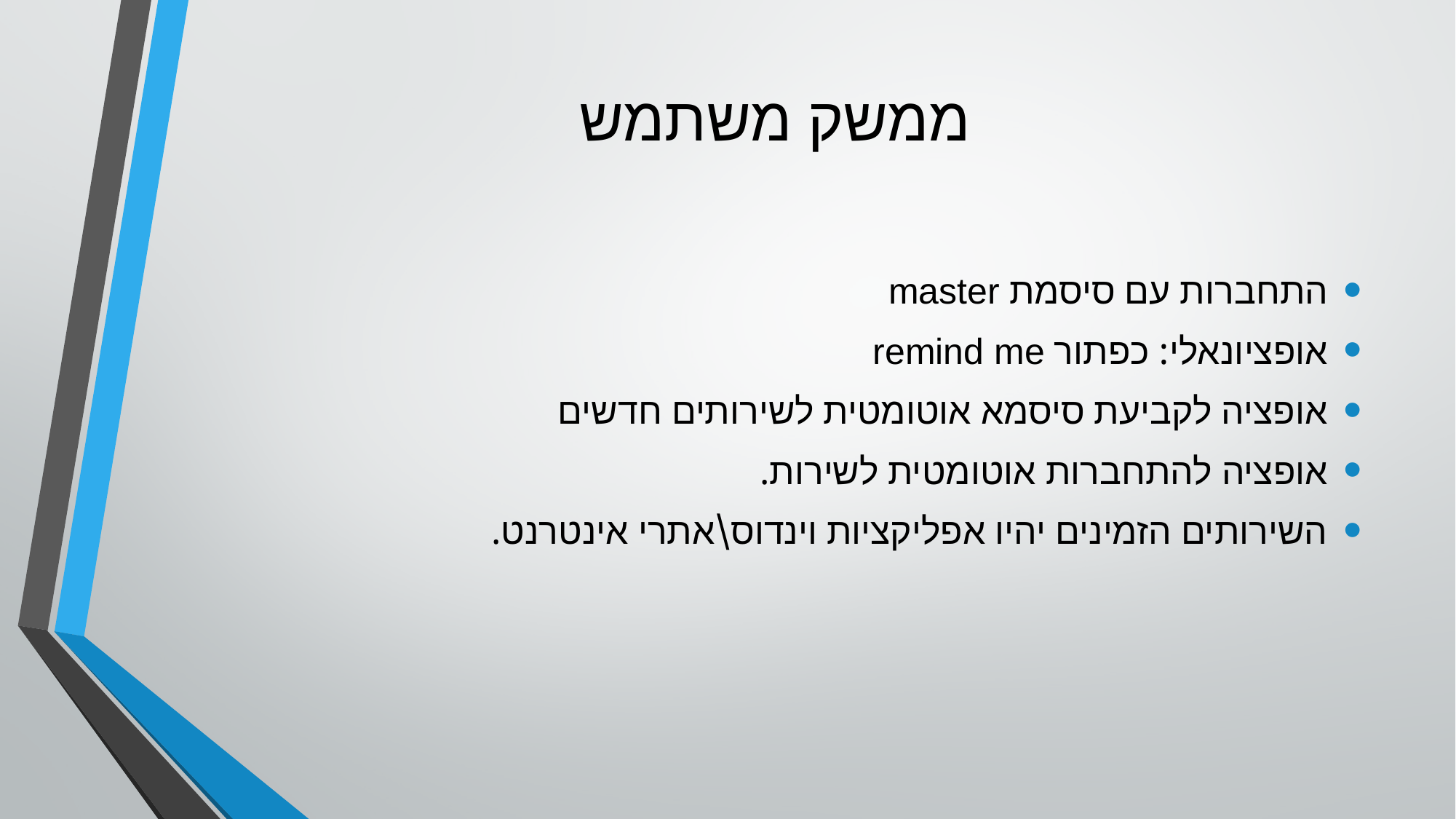

# ממשק משתמש
התחברות עם סיסמת master
אופציונאלי: כפתור remind me
אופציה לקביעת סיסמא אוטומטית לשירותים חדשים
אופציה להתחברות אוטומטית לשירות.
השירותים הזמינים יהיו אפליקציות וינדוס\אתרי אינטרנט.